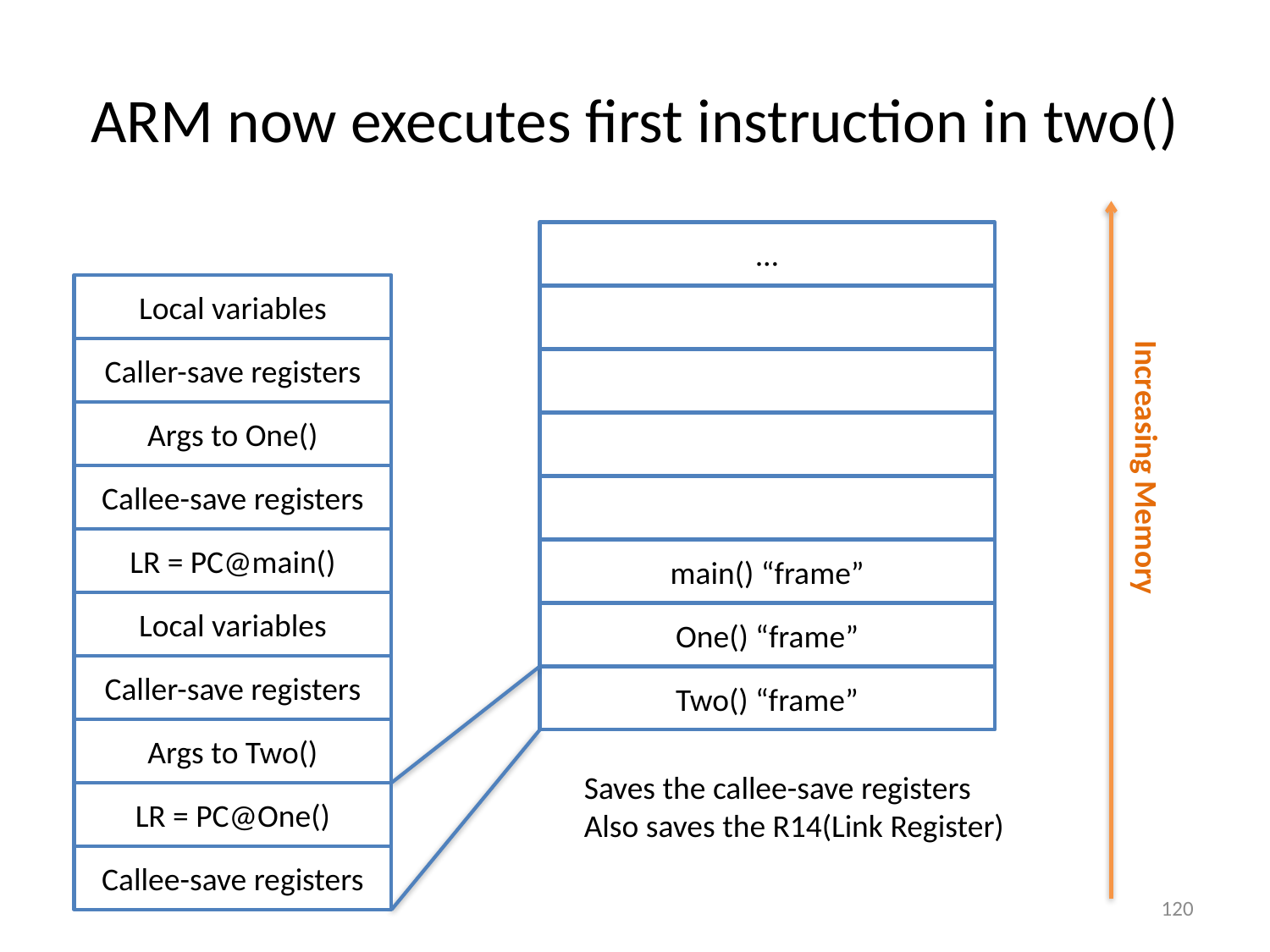

# ARM now executes first instruction in two()
…
Local variables

Caller-save registers

Args to One()

Callee-save registers

Increasing Memory
LR = PC@main()
main() “frame”
Local variables
One() “frame”
Caller-save registers
Two() “frame”
Args to Two()
Saves the callee-save registers
Also saves the R14(Link Register)
LR = PC@One()
Callee-save registers
120